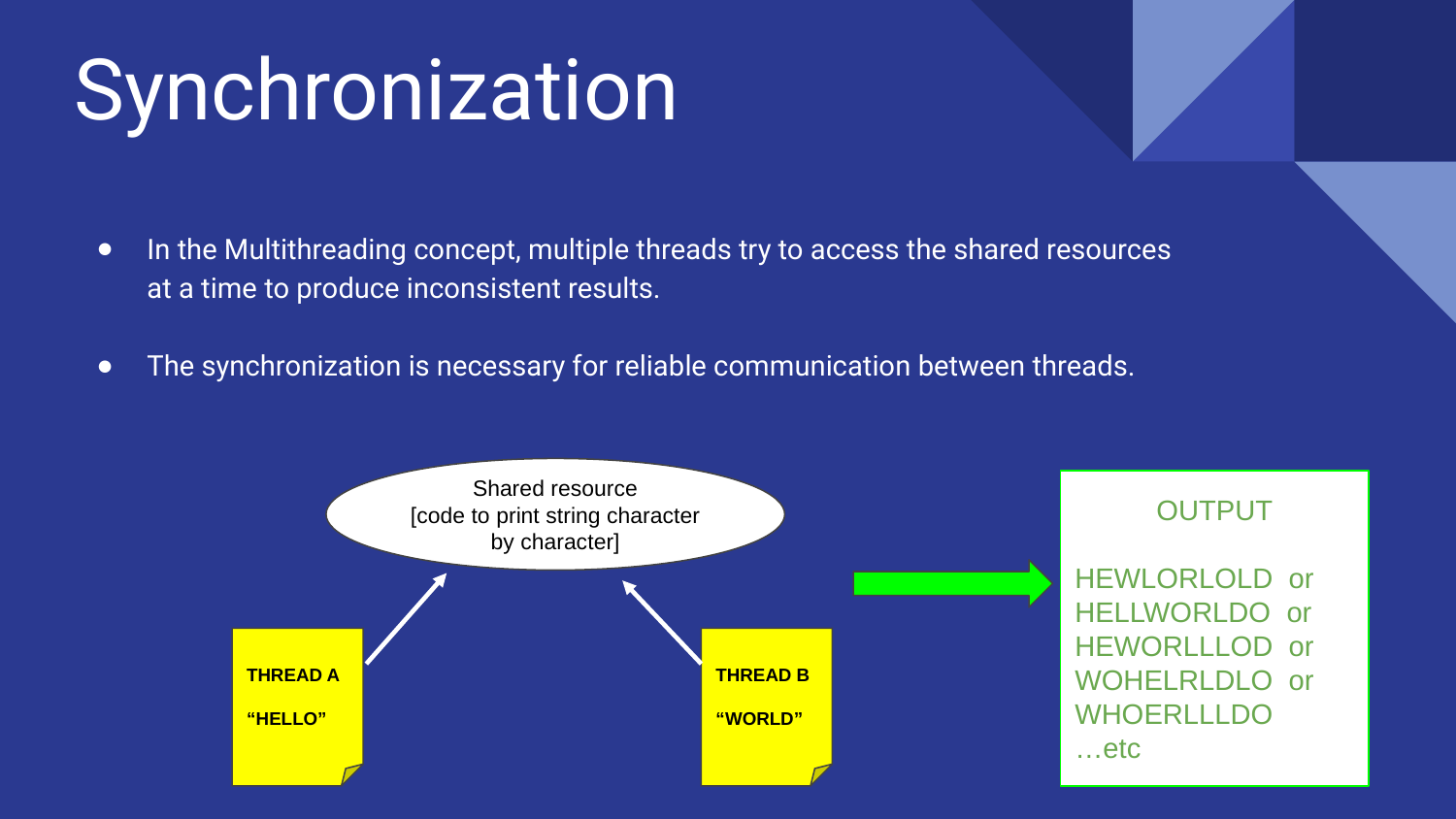

# Synchronization
In the Multithreading concept, multiple threads try to access the shared resources at a time to produce inconsistent results.

The synchronization is necessary for reliable communication between threads.
Shared resource
[code to print string character by character]
OUTPUT

HEWLORLOLD  or
HELLWORLDO  or
HEWORLLLOD  or
WOHELRLDLO  or
WHOERLLLDO
…etc

THREAD A

“HELLO”
THREAD B

“WORLD”